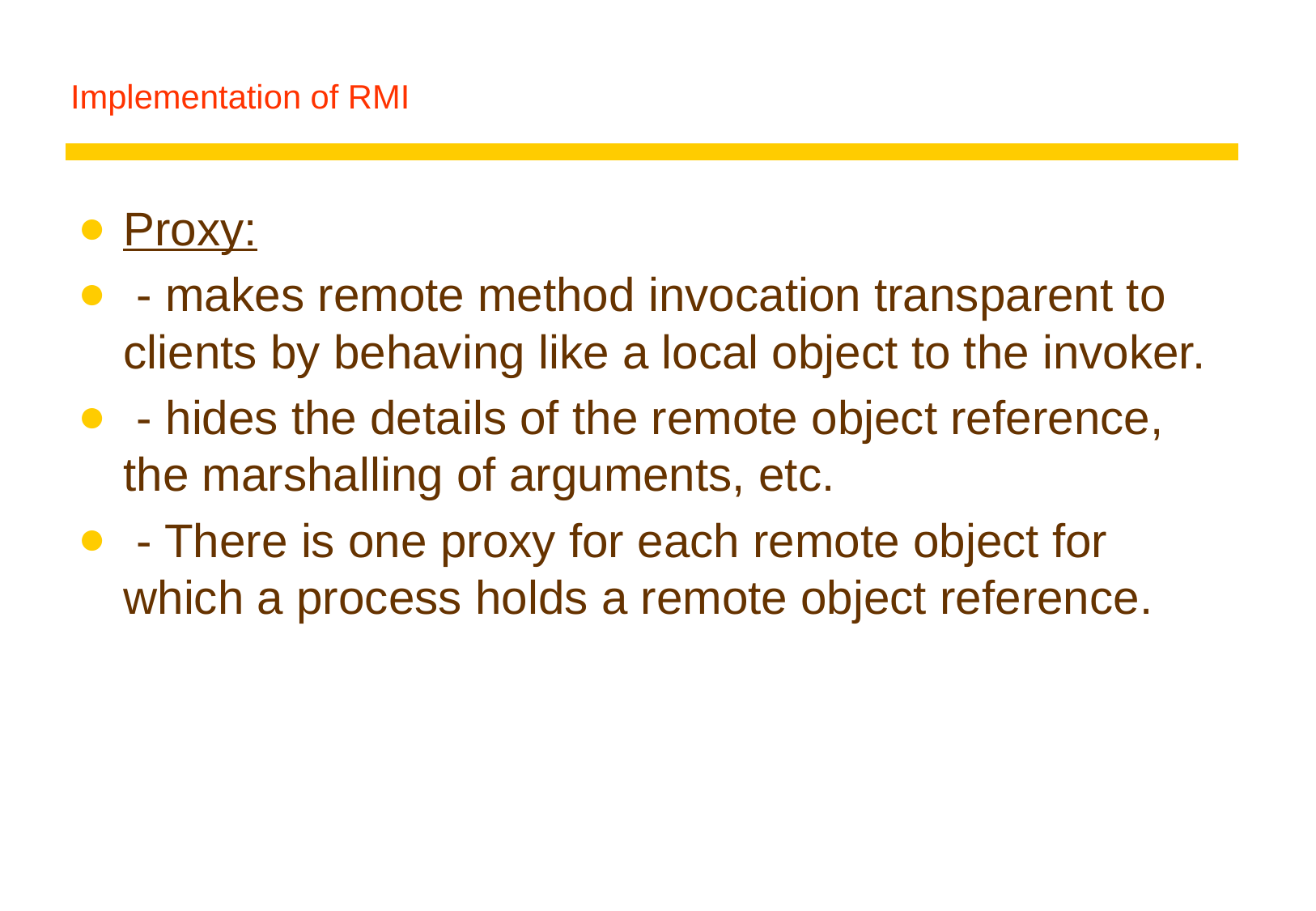

# Implementation of RMI
Proxy:
 - makes remote method invocation transparent to clients by behaving like a local object to the invoker.
 - hides the details of the remote object reference, the marshalling of arguments, etc.
 - There is one proxy for each remote object for which a process holds a remote object reference.